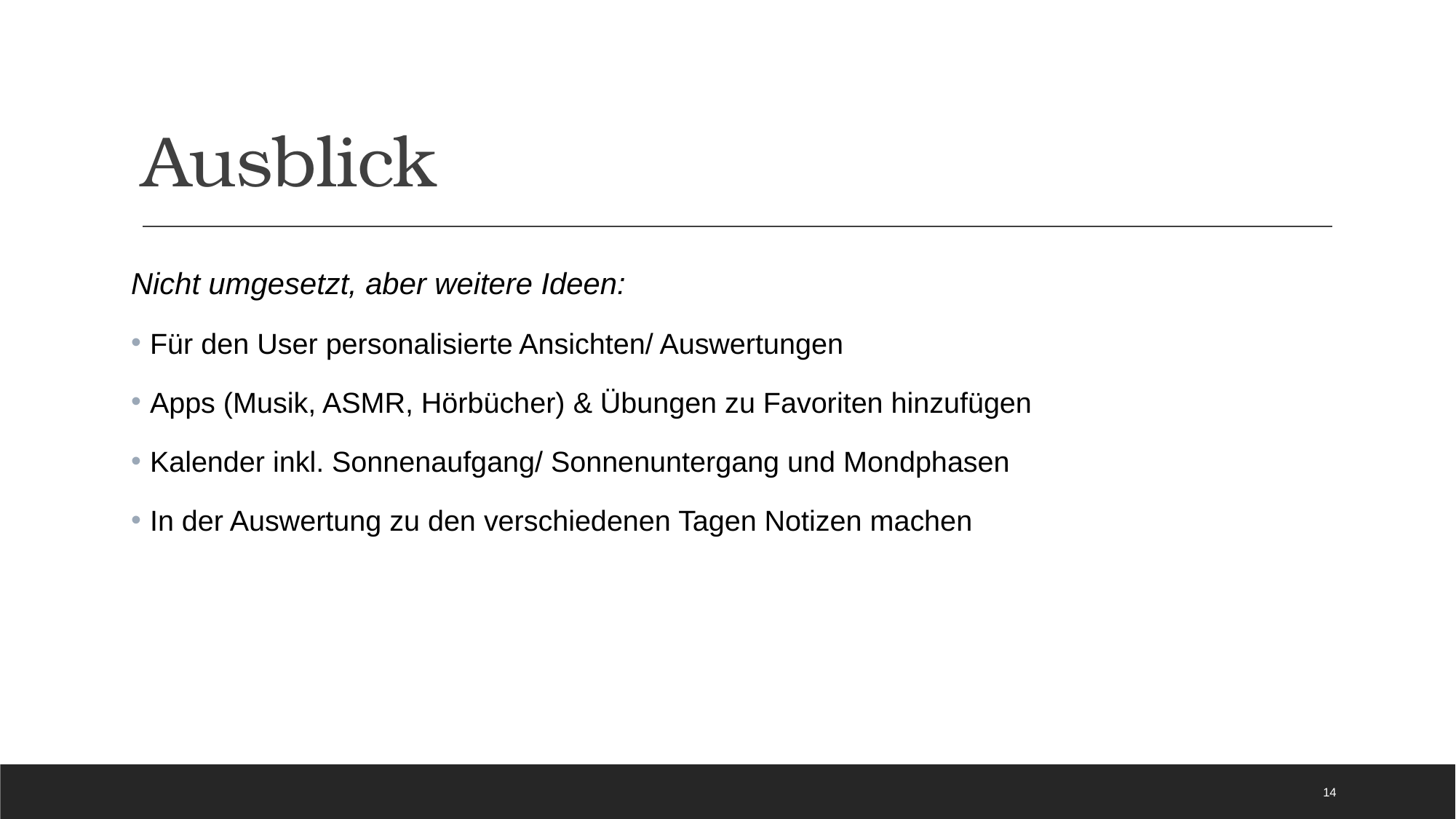

# Ausblick
Nicht umgesetzt, aber weitere Ideen:
 Für den User personalisierte Ansichten/ Auswertungen
 Apps (Musik, ASMR, Hörbücher) & Übungen zu Favoriten hinzufügen
 Kalender inkl. Sonnenaufgang/ Sonnenuntergang und Mondphasen
 In der Auswertung zu den verschiedenen Tagen Notizen machen

14